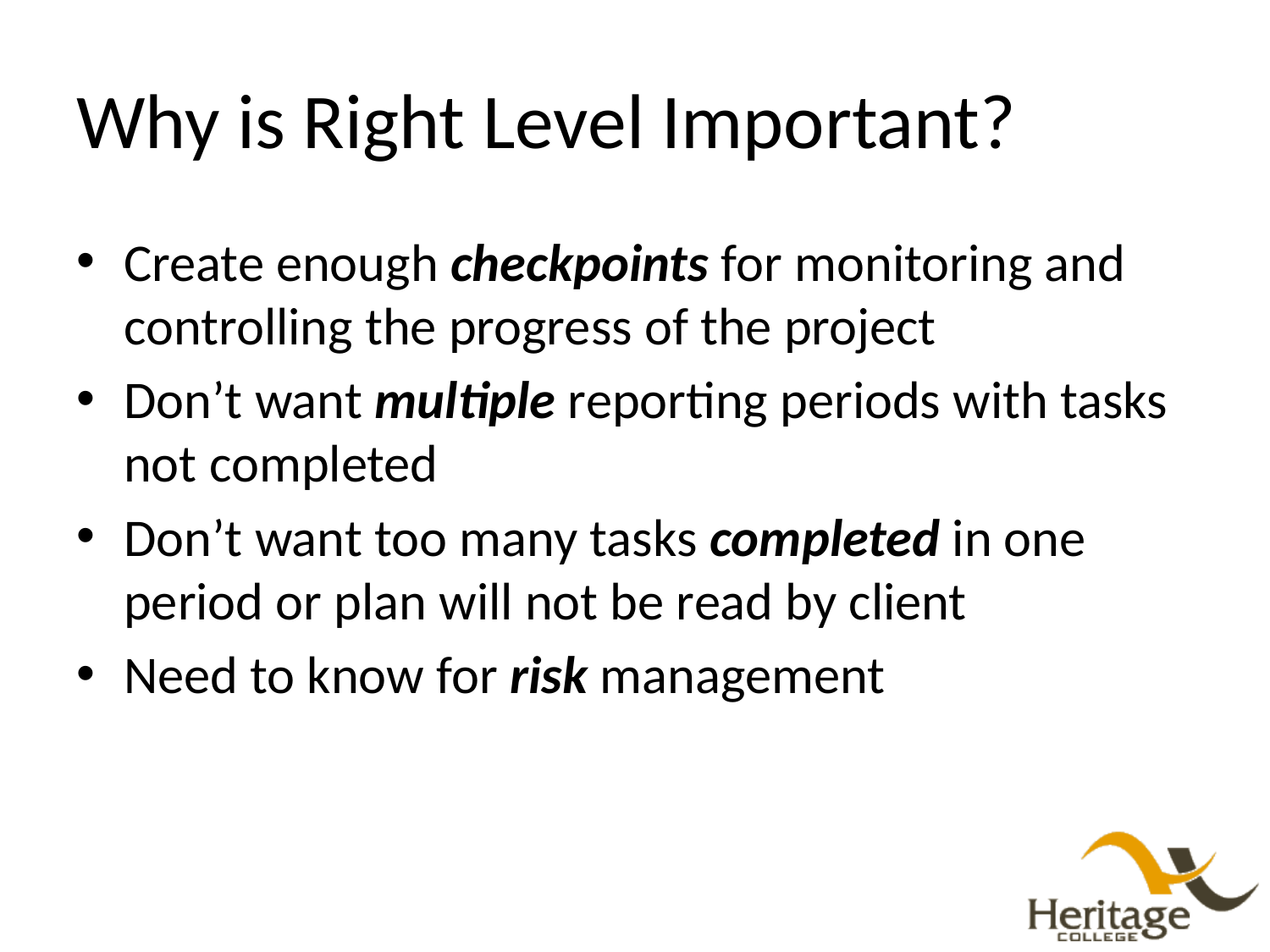

# Why is Right Level Important?
Create enough checkpoints for monitoring and controlling the progress of the project
Don’t want multiple reporting periods with tasks not completed
Don’t want too many tasks completed in one period or plan will not be read by client
Need to know for risk management